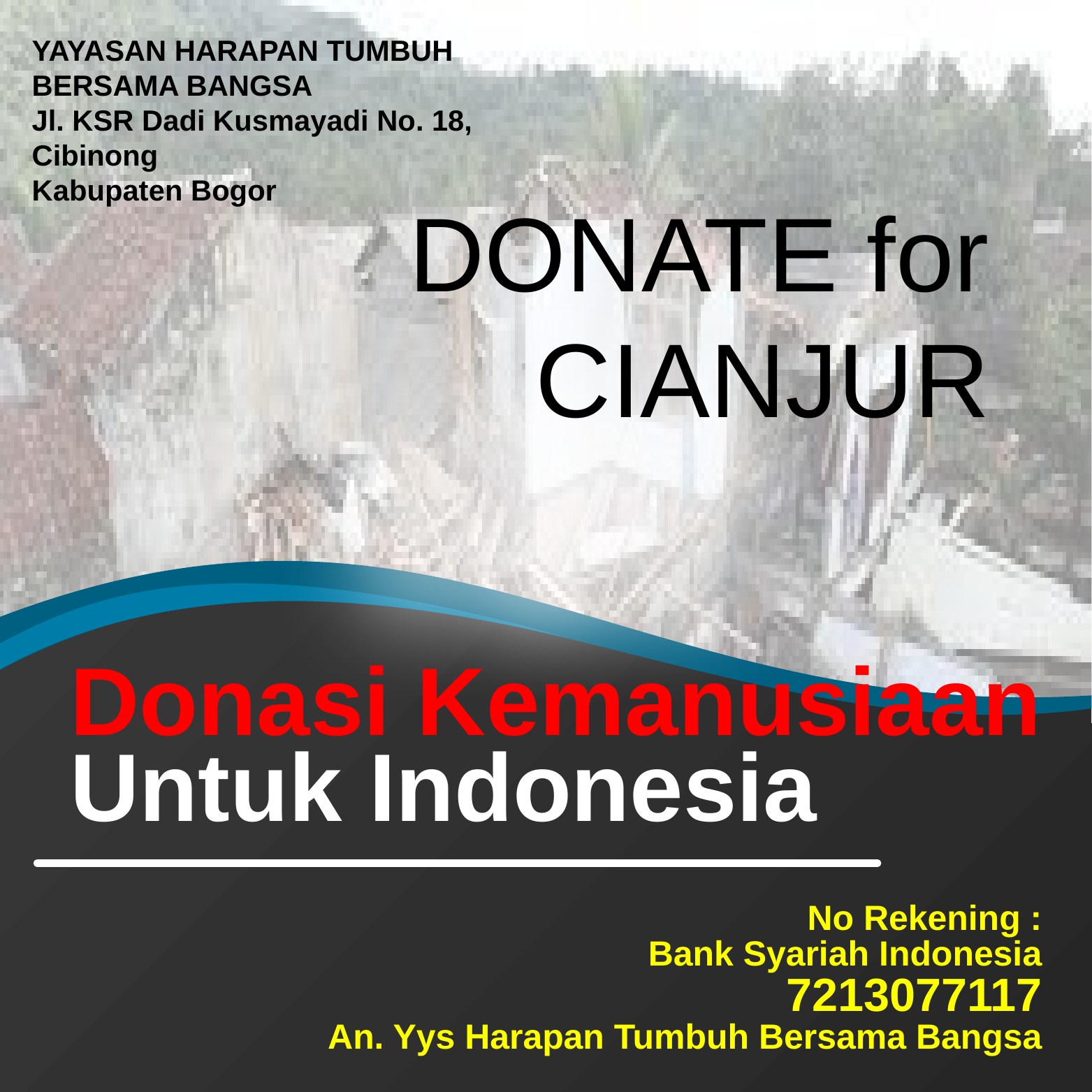

YAYASAN HARAPAN TUMBUH BERSAMA BANGSA
Jl. KSR Dadi Kusmayadi No. 18, Cibinong
Kabupaten Bogor
DONATE for
CIANJUR

Donasi Kemanusiaan
Untuk Indonesia
No Rekening :
Bank Syariah Indonesia
7213077117
An. Yys Harapan Tumbuh Bersama Bangsa